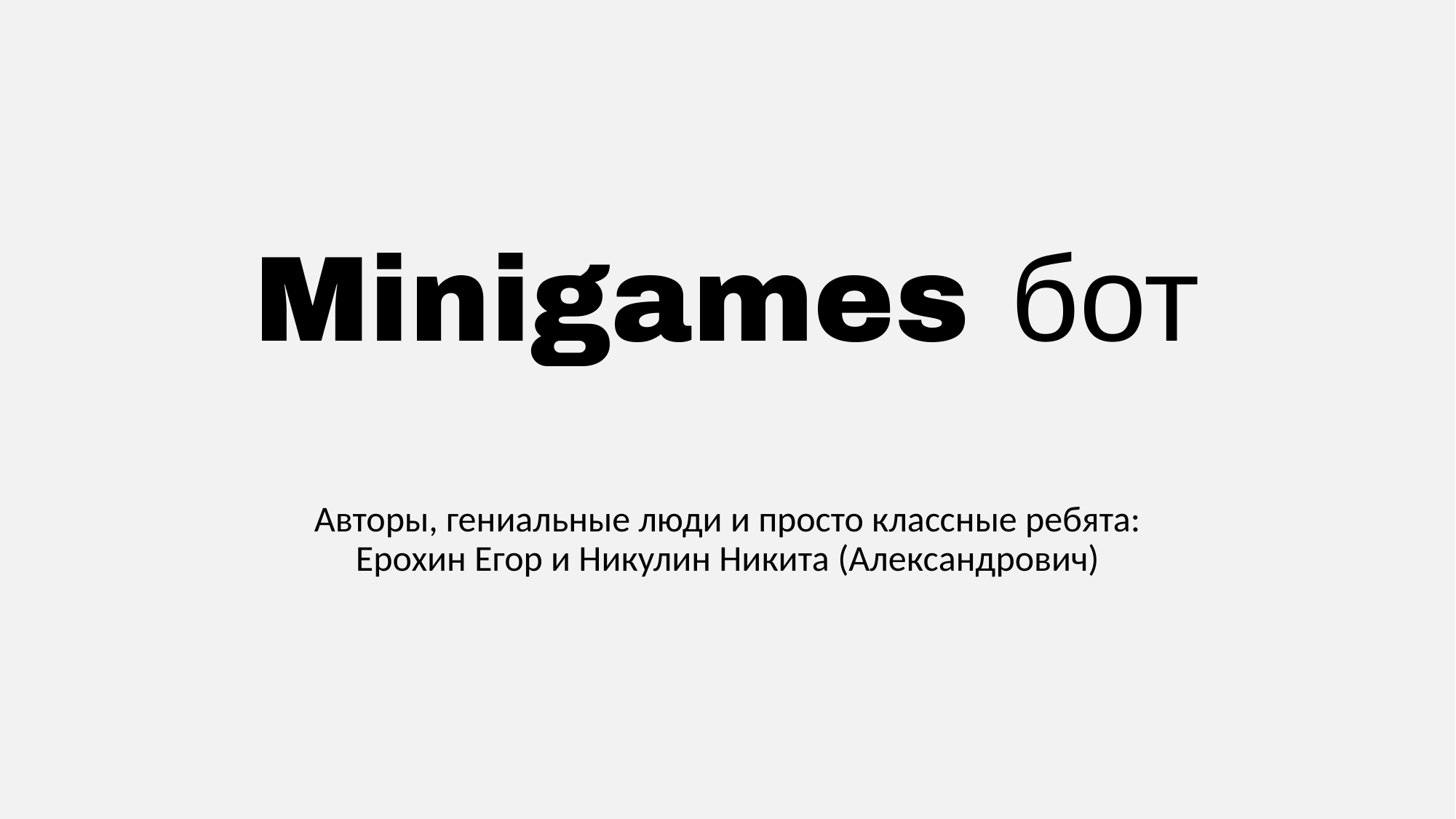

# Minigames бот
Авторы, гениальные люди и просто классные ребята:
Ерохин Егор и Никулин Никита (Александрович)